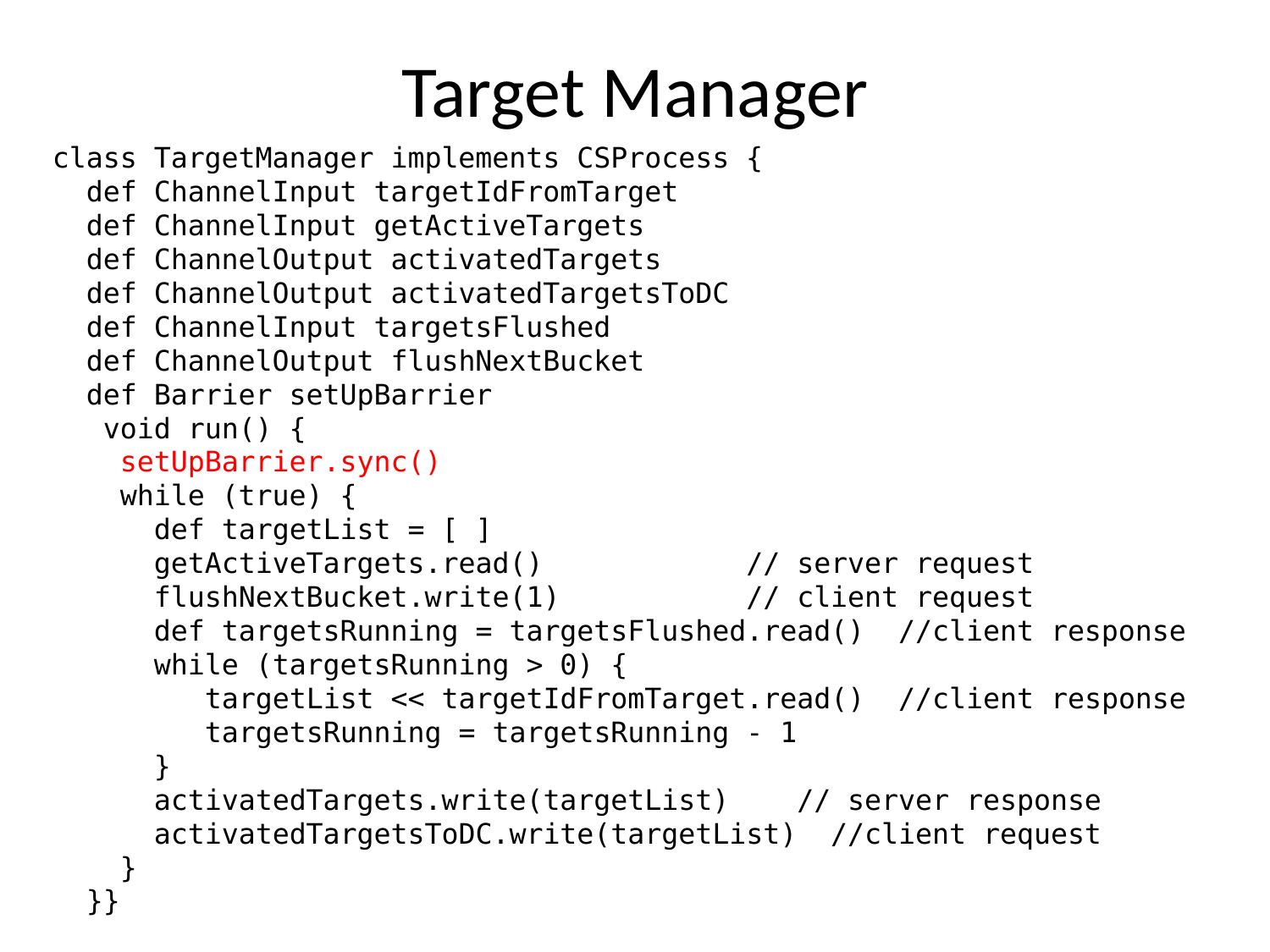

# Target Manager
class TargetManager implements CSProcess {
  def ChannelInput targetIdFromTarget
  def ChannelInput getActiveTargets
  def ChannelOutput activatedTargets
  def ChannelOutput activatedTargetsToDC
  def ChannelInput targetsFlushed
  def ChannelOutput flushNextBucket
  def Barrier setUpBarrier
   void run() {
    setUpBarrier.sync()
    while (true) {
      def targetList = [ ]
      getActiveTargets.read()            // server request
      flushNextBucket.write(1)           // client request
      def targetsRunning = targetsFlushed.read()  //client response
      while (targetsRunning > 0) {
         targetList << targetIdFromTarget.read()  //client response
         targetsRunning = targetsRunning - 1
      }
      activatedTargets.write(targetList)    // server response
      activatedTargetsToDC.write(targetList)  //client request
    }
  }}